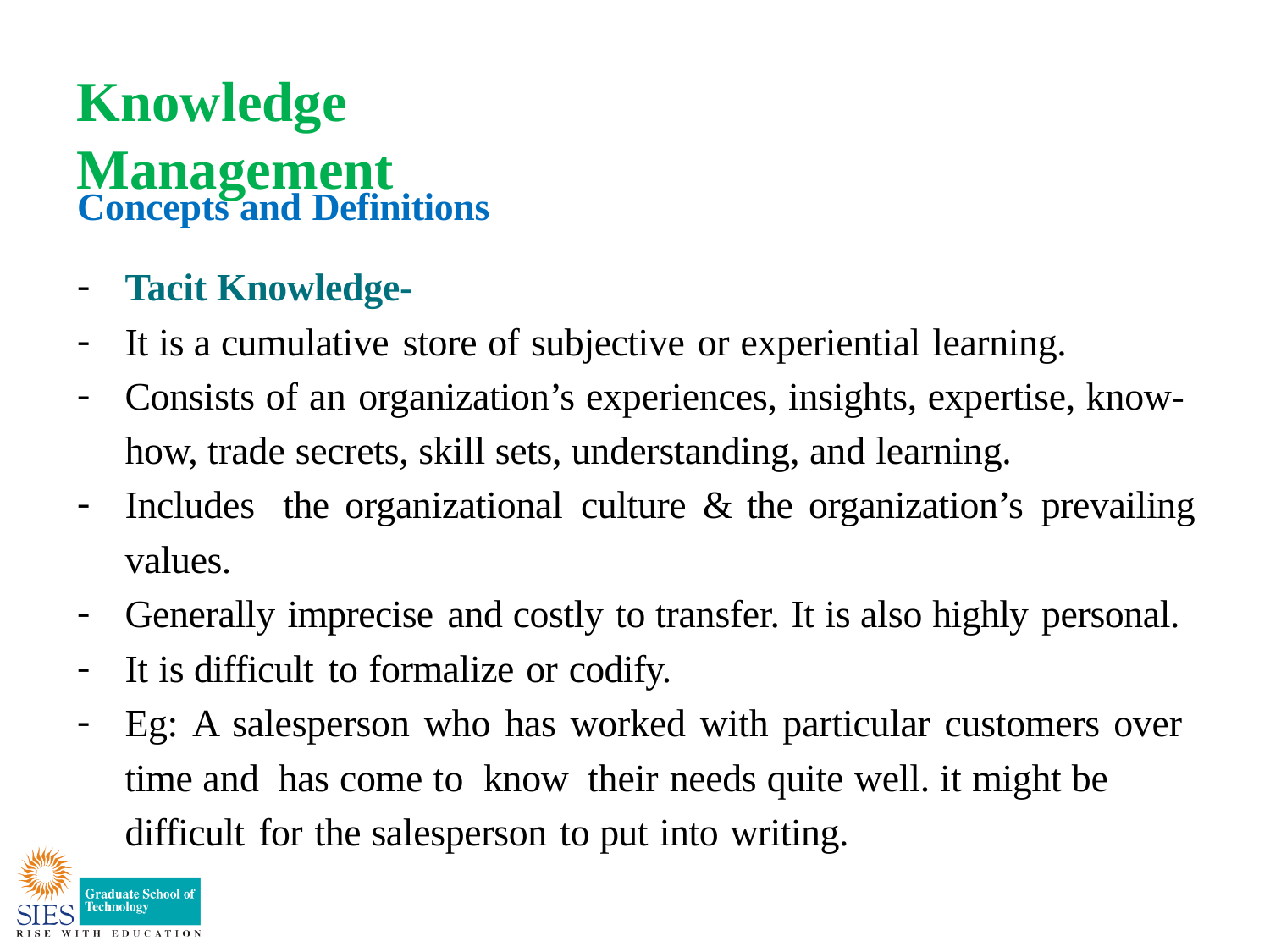

# Knowledge Management
Concepts and Definitions

Tacit Knowledge-
It is a cumulative store of subjective or experiential learning.
Consists of an organization’s experiences, insights, expertise, know-  how, trade secrets, skill sets, understanding, and learning.
Includes  the organizational culture & the organization’s prevailing values.
Generally imprecise and costly to transfer. It is also highly personal.
It is difficult to formalize or codify.
Eg: A salesperson who has worked with particular customers over  time and has come to know their needs quite well. it might be
difficult for the salesperson to put into writing.